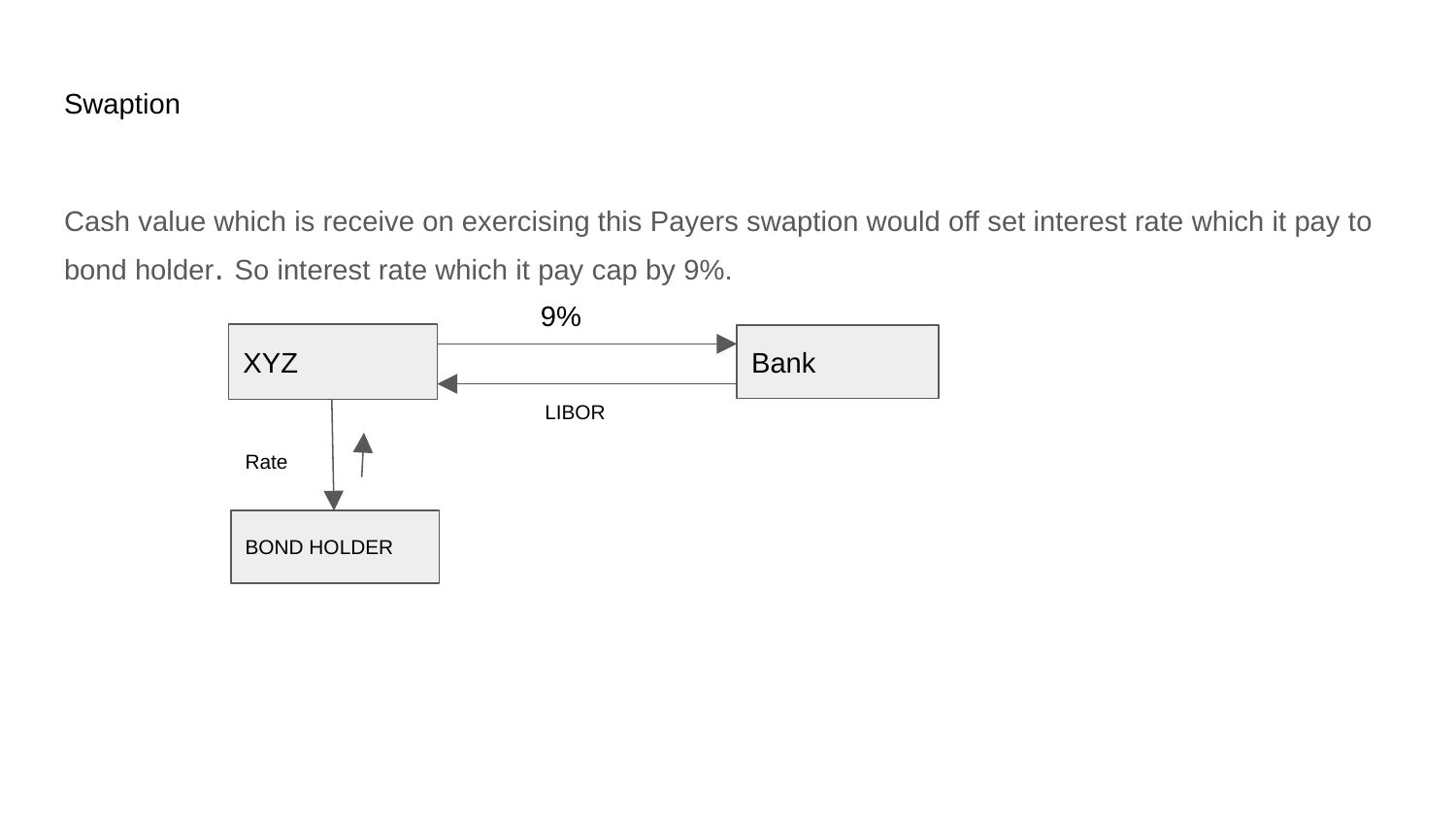

# Swaption
Cash value which is receive on exercising this Payers swaption would off set interest rate which it pay to bond holder. So interest rate which it pay cap by 9%.
9%
XYZ
Bank
LIBOR
Rate
BOND HOLDER